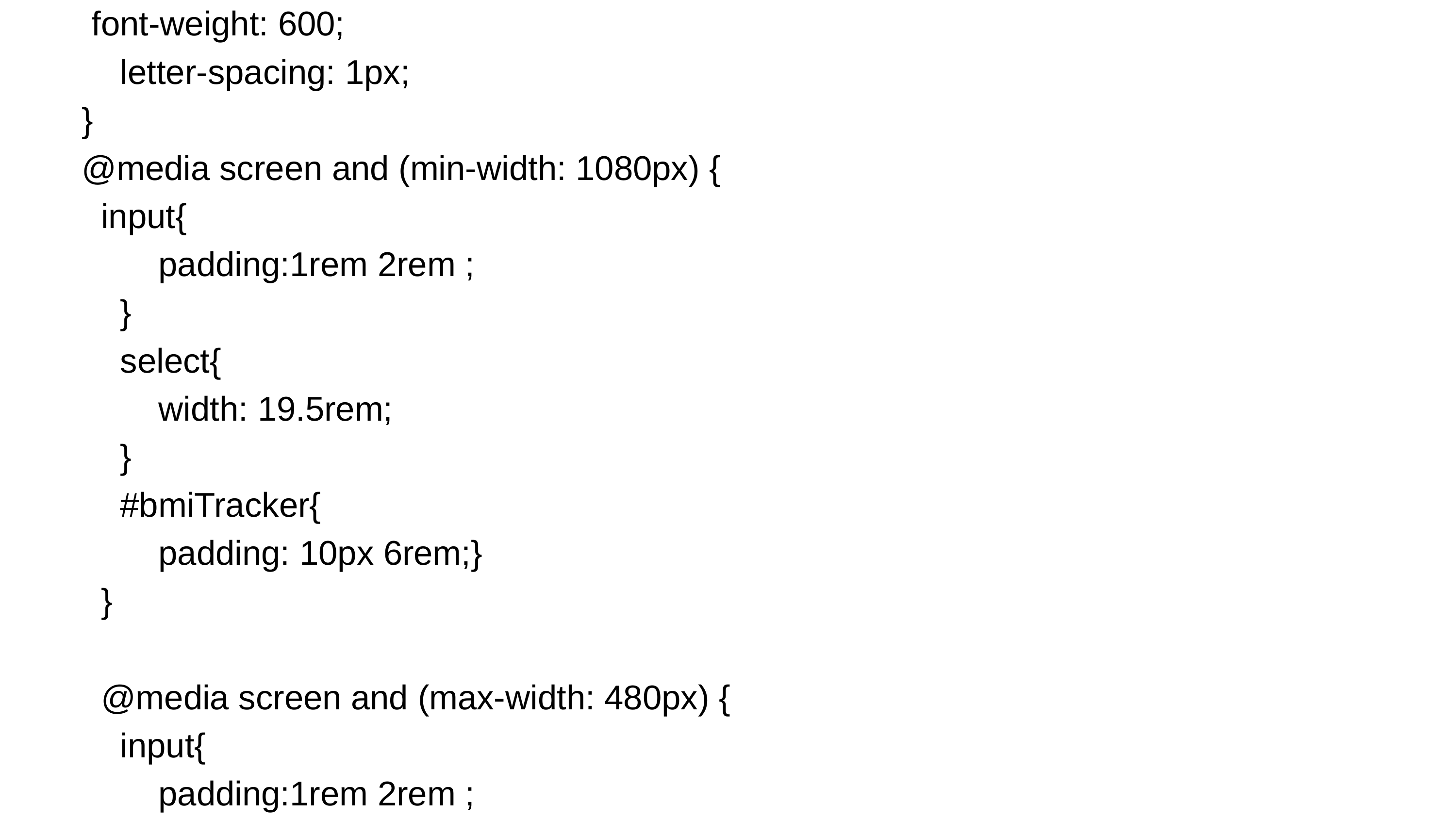

font-weight: 600;
    letter-spacing: 1px;
}
@media screen and (min-width: 1080px) {
  input{
        padding:1rem 2rem ;
    }
    select{
        width: 19.5rem;
    }
    #bmiTracker{
        padding: 10px 6rem;}
  }

  @media screen and (max-width: 480px) {
    input{
        padding:1rem 2rem ;